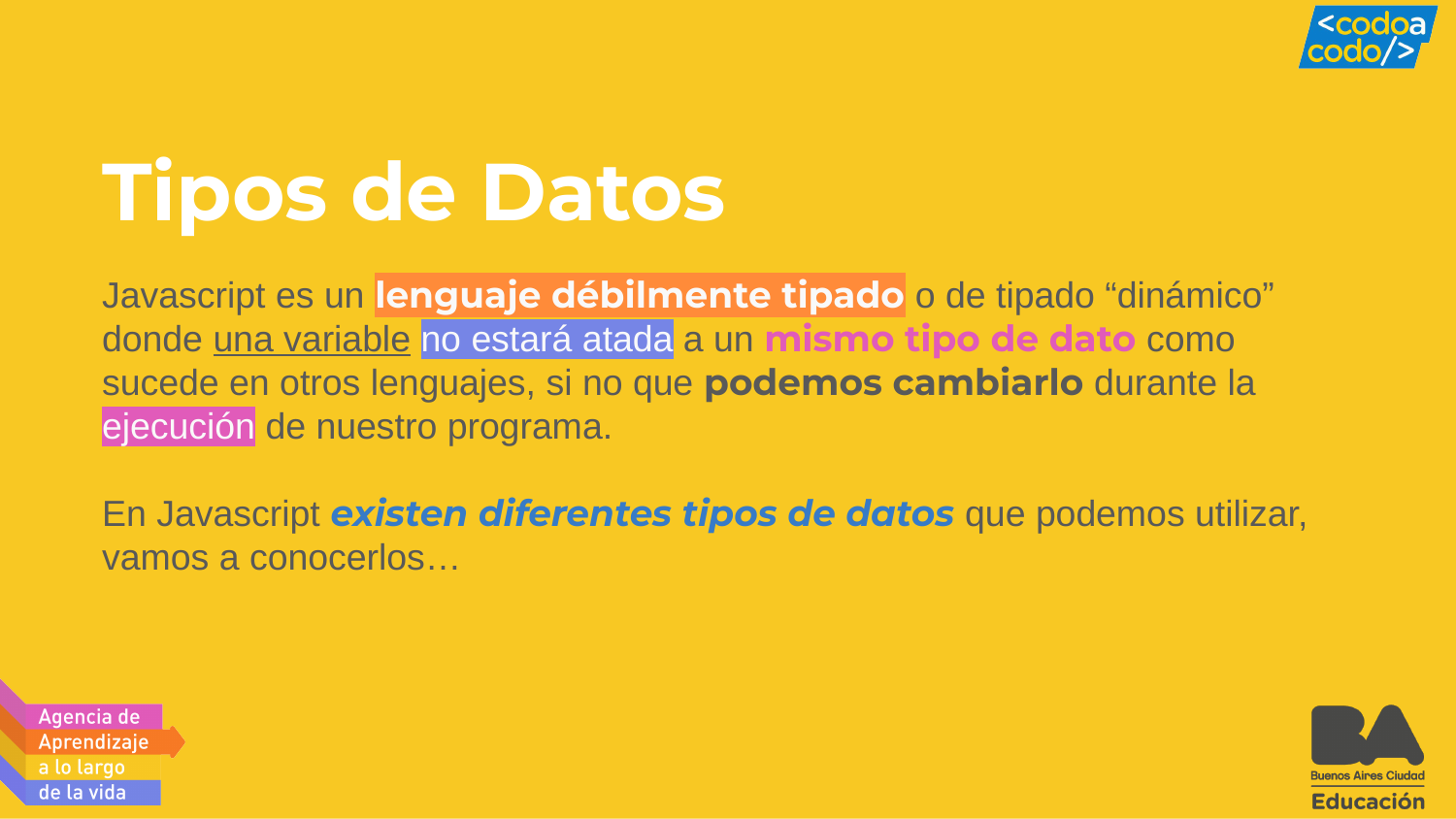

# Tipos de Datos
Javascript es un lenguaje débilmente tipado o de tipado “dinámico” donde una variable no estará atada a un mismo tipo de dato como sucede en otros lenguajes, si no que podemos cambiarlo durante la ejecución de nuestro programa.

En Javascript existen diferentes tipos de datos que podemos utilizar, vamos a conocerlos…